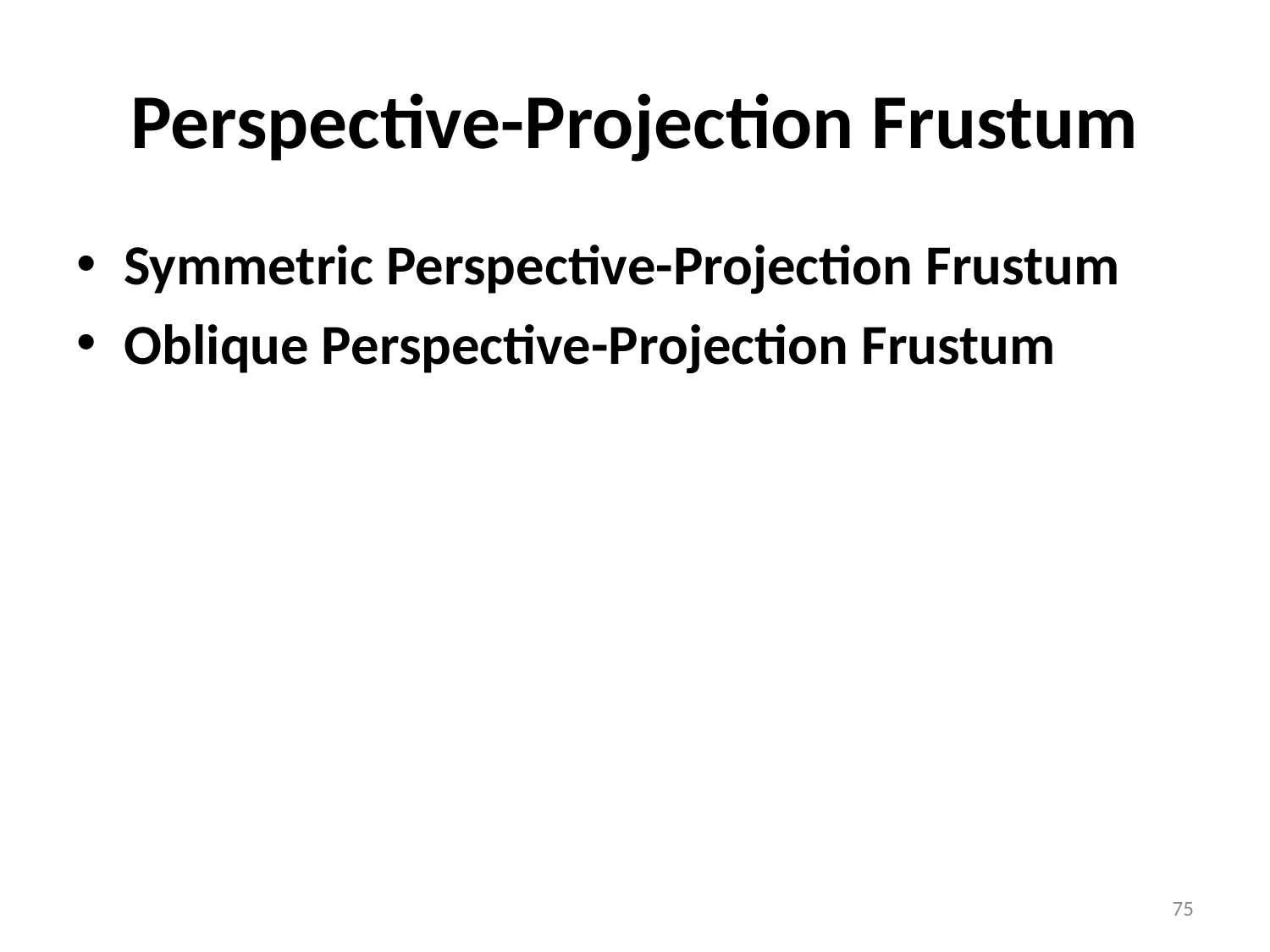

# Perspective-Projection Frustum
Symmetric Perspective-Projection Frustum
Oblique Perspective-Projection Frustum
75